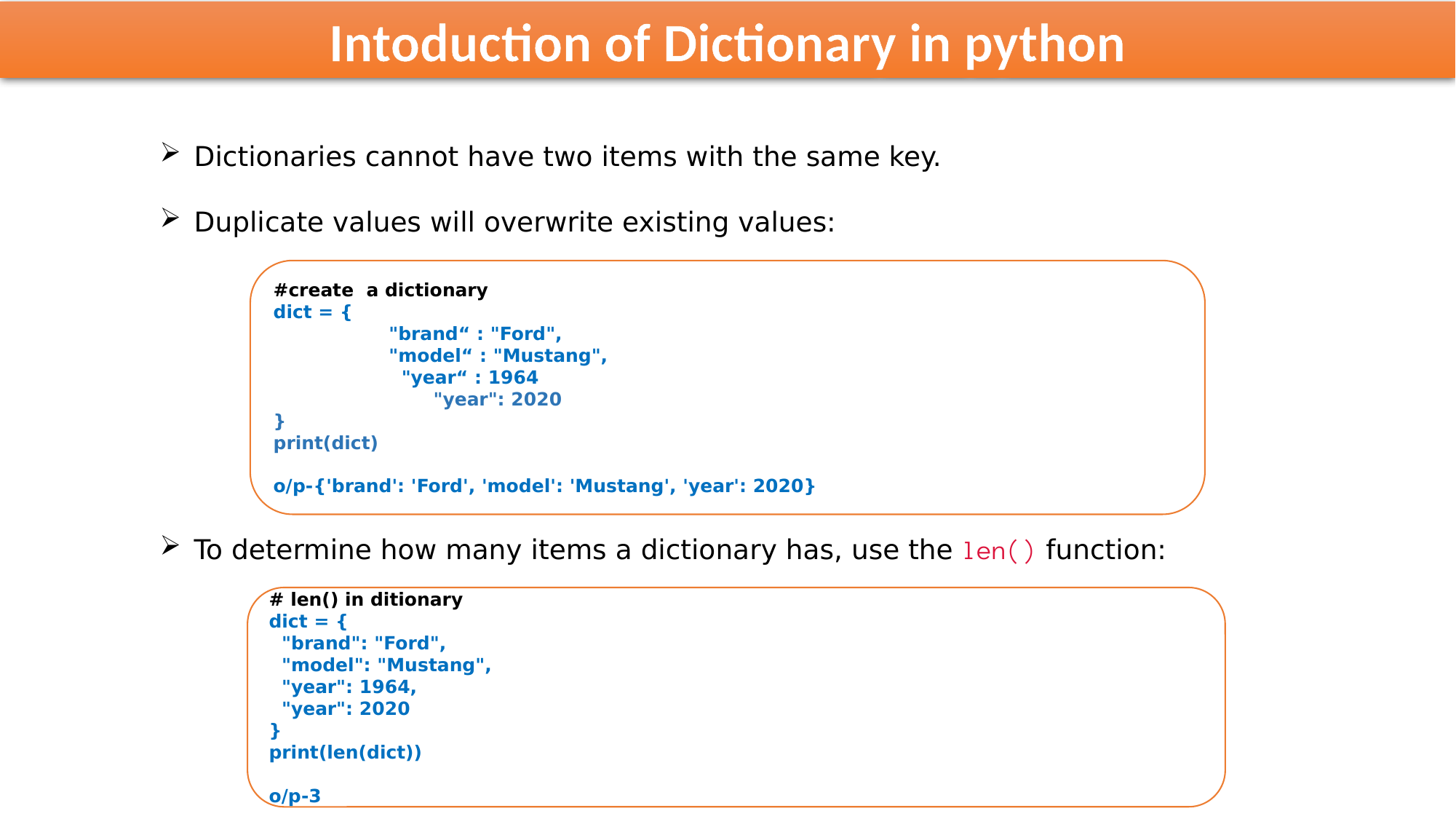

Intoduction of Dictionary in python
Dictionaries cannot have two items with the same key.

Duplicate values will overwrite existing values:

To determine how many items a dictionary has, use the len() function:

#create  a dictionary
dict = {
 	 "brand“ : "Ford",
 	 "model“ : "Mustang",
  	   "year“ : 1964
	        "year": 2020
}
print(dict)

o/p-{'brand': 'Ford', 'model': 'Mustang', 'year': 2020}
# len() in ditionary
dict = {
  "brand": "Ford",
  "model": "Mustang",
  "year": 1964,
  "year": 2020
}
print(len(dict))

o/p-3